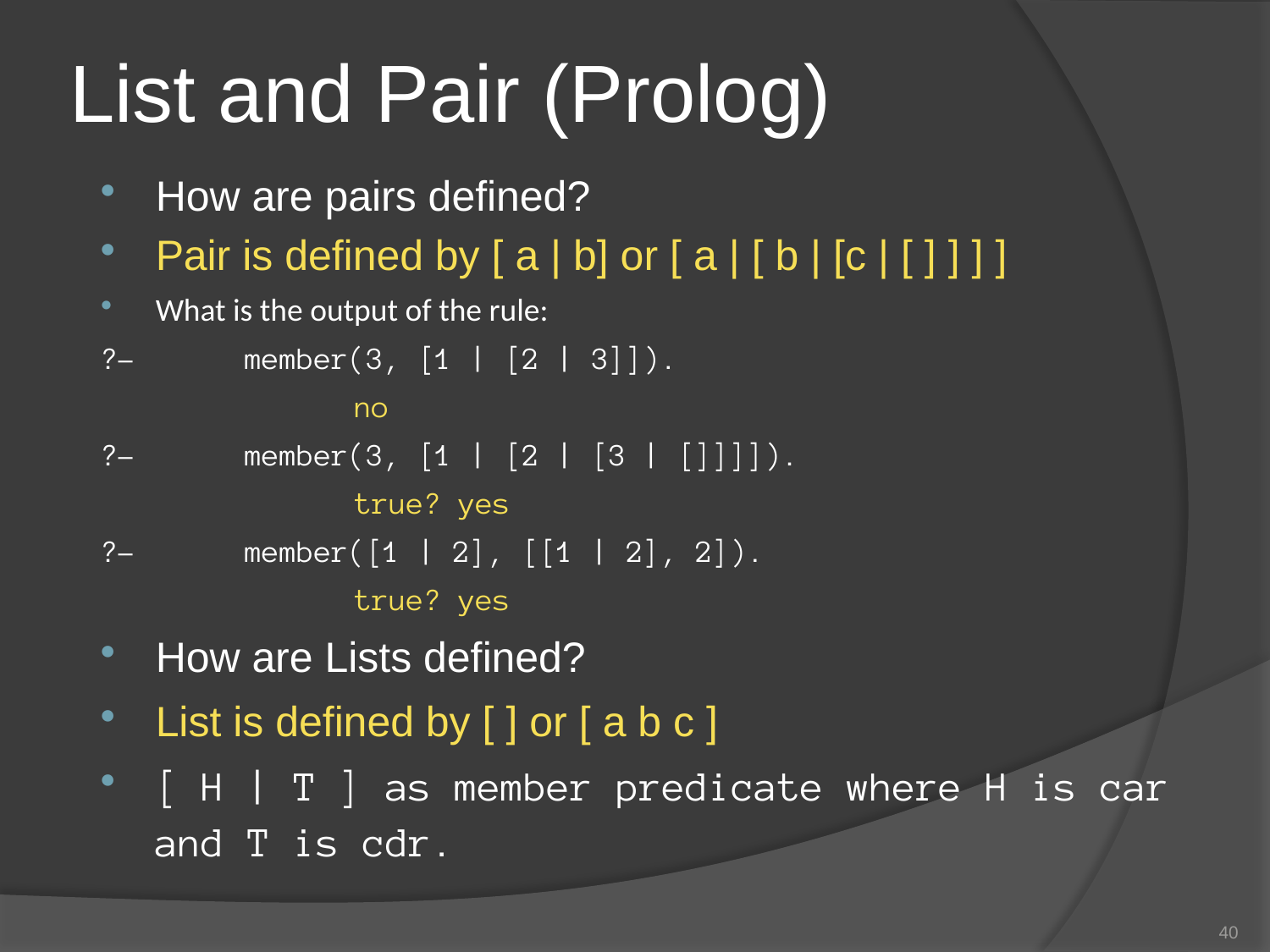

# List and Pair (Prolog)
How are pairs defined?
Pair is defined by [ a | b] or [ a | [ b | [c | [ ] ] ] ]
What is the output of the rule:
?-	 member(3, [1 | [2 | 3]]).
		no
?-	 member(3, [1 | [2 | [3 | []]]]).
		true? yes
?-	 member([1 | 2], [[1 | 2], 2]).
		true? yes
How are Lists defined?
List is defined by [ ] or [ a b c ]
[ H | T ] as member predicate where H is car and T is cdr.

40